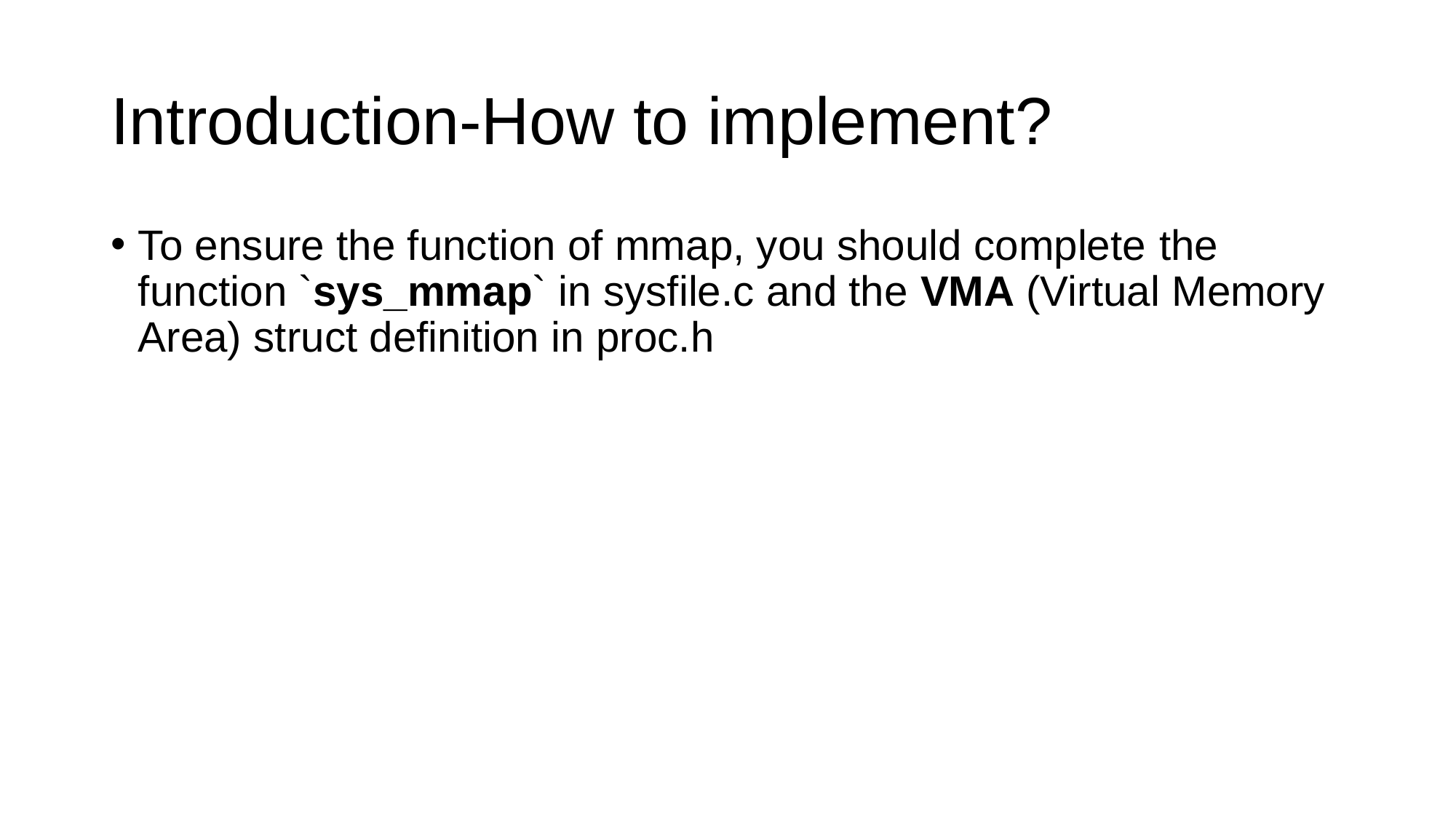

# Introduction-How to implement?
To ensure the function of mmap, you should complete the function `sys_mmap` in sysfile.c and the VMA (Virtual Memory Area) struct definition in proc.h